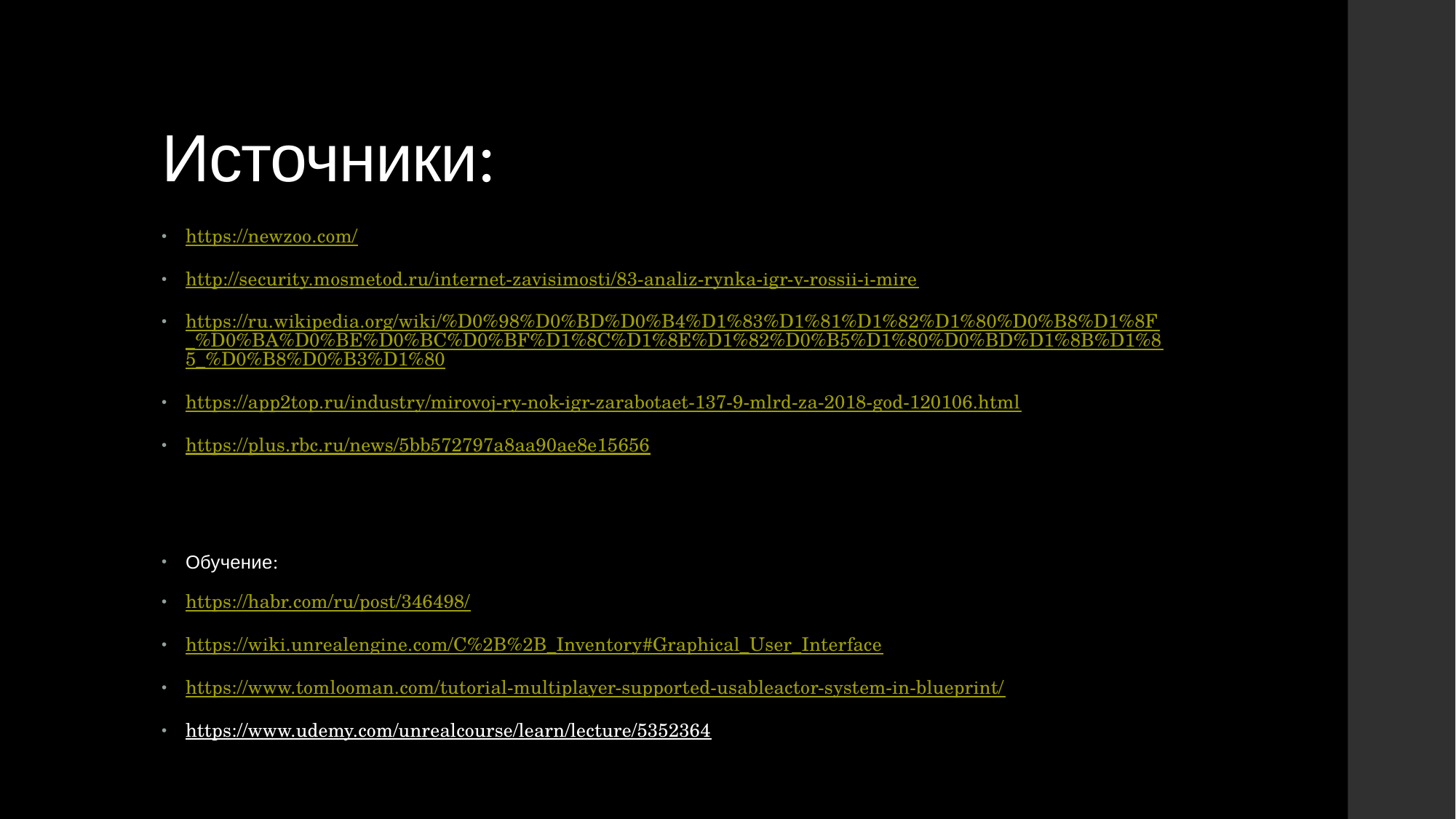

# Источники:
https://newzoo.com/
http://security.mosmetod.ru/internet-zavisimosti/83-analiz-rynka-igr-v-rossii-i-mire
https://ru.wikipedia.org/wiki/%D0%98%D0%BD%D0%B4%D1%83%D1%81%D1%82%D1%80%D0%B8%D1%8F_%D0%BA%D0%BE%D0%BC%D0%BF%D1%8C%D1%8E%D1%82%D0%B5%D1%80%D0%BD%D1%8B%D1%85_%D0%B8%D0%B3%D1%80
https://app2top.ru/industry/mirovoj-ry-nok-igr-zarabotaet-137-9-mlrd-za-2018-god-120106.html
https://plus.rbc.ru/news/5bb572797a8aa90ae8e15656

Обучение:
https://habr.com/ru/post/346498/
https://wiki.unrealengine.com/C%2B%2B_Inventory#Graphical_User_Interface
https://www.tomlooman.com/tutorial-multiplayer-supported-usableactor-system-in-blueprint/
https://www.udemy.com/unrealcourse/learn/lecture/5352364